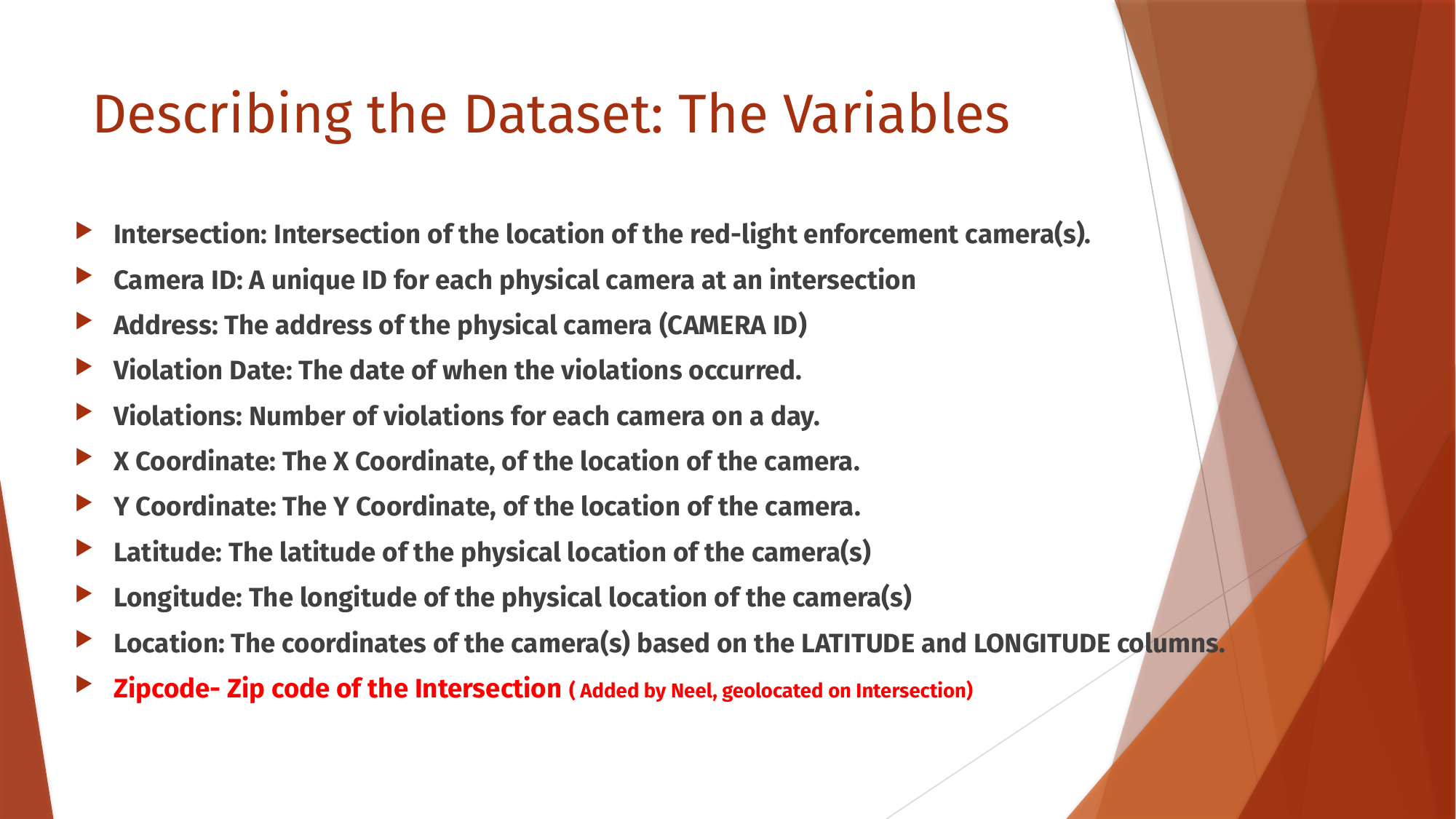

# Describing the Dataset: The Variables
Intersection: Intersection of the location of the red-light enforcement camera(s).
Camera ID: A unique ID for each physical camera at an intersection
Address: The address of the physical camera (CAMERA ID)
Violation Date: The date of when the violations occurred.
Violations: Number of violations for each camera on a day.
X Coordinate: The X Coordinate, of the location of the camera.
Y Coordinate: The Y Coordinate, of the location of the camera.
Latitude: The latitude of the physical location of the camera(s)
Longitude: The longitude of the physical location of the camera(s)
Location: The coordinates of the camera(s) based on the LATITUDE and LONGITUDE columns.
Zipcode- Zip code of the Intersection ( Added by Neel, geolocated on Intersection)